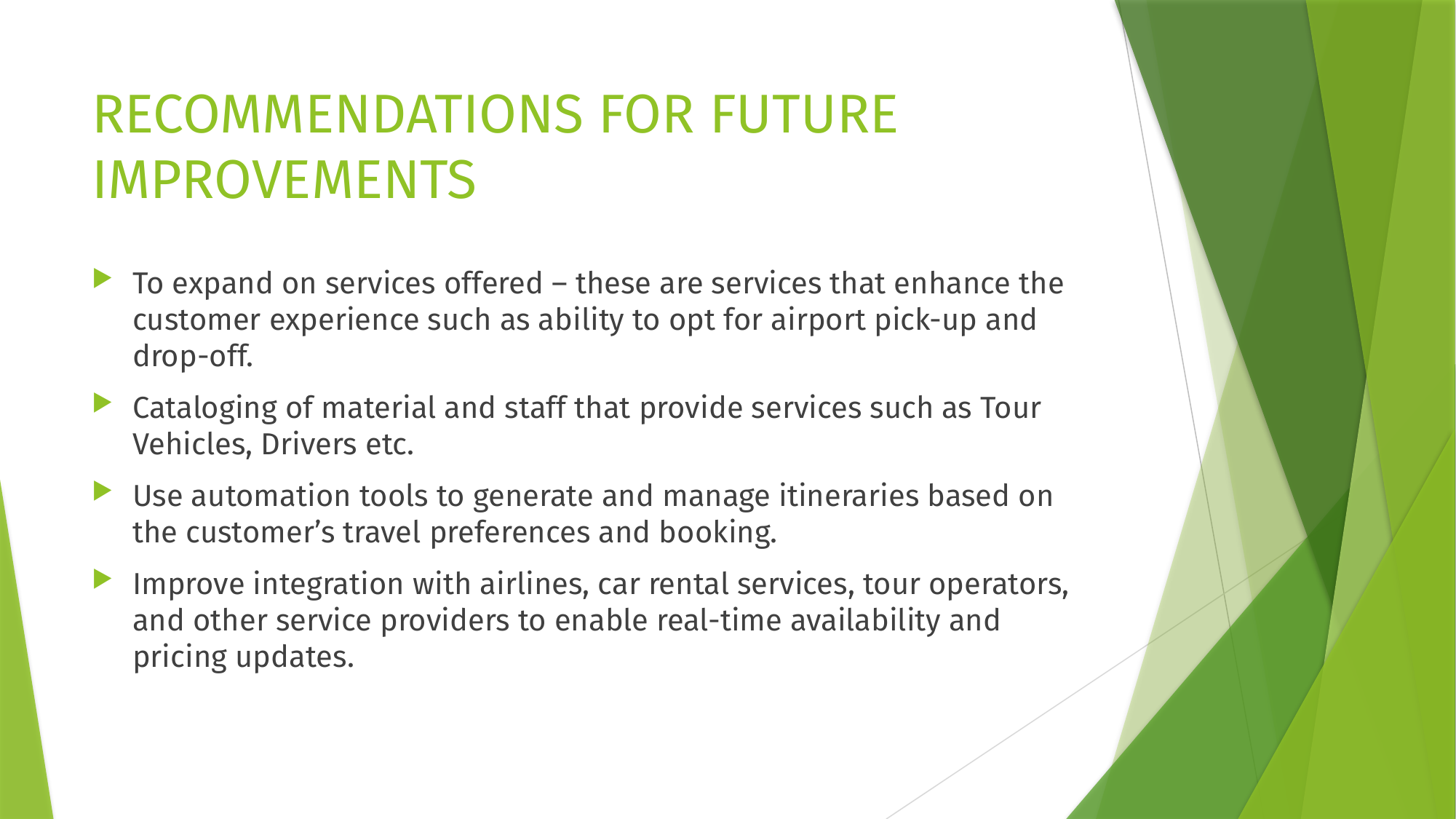

# RECOMMENDATIONS FOR FUTURE IMPROVEMENTS
To expand on services offered – these are services that enhance the customer experience such as ability to opt for airport pick-up and drop-off.
Cataloging of material and staff that provide services such as Tour Vehicles, Drivers etc.
Use automation tools to generate and manage itineraries based on the customer’s travel preferences and booking.
Improve integration with airlines, car rental services, tour operators, and other service providers to enable real-time availability and pricing updates.